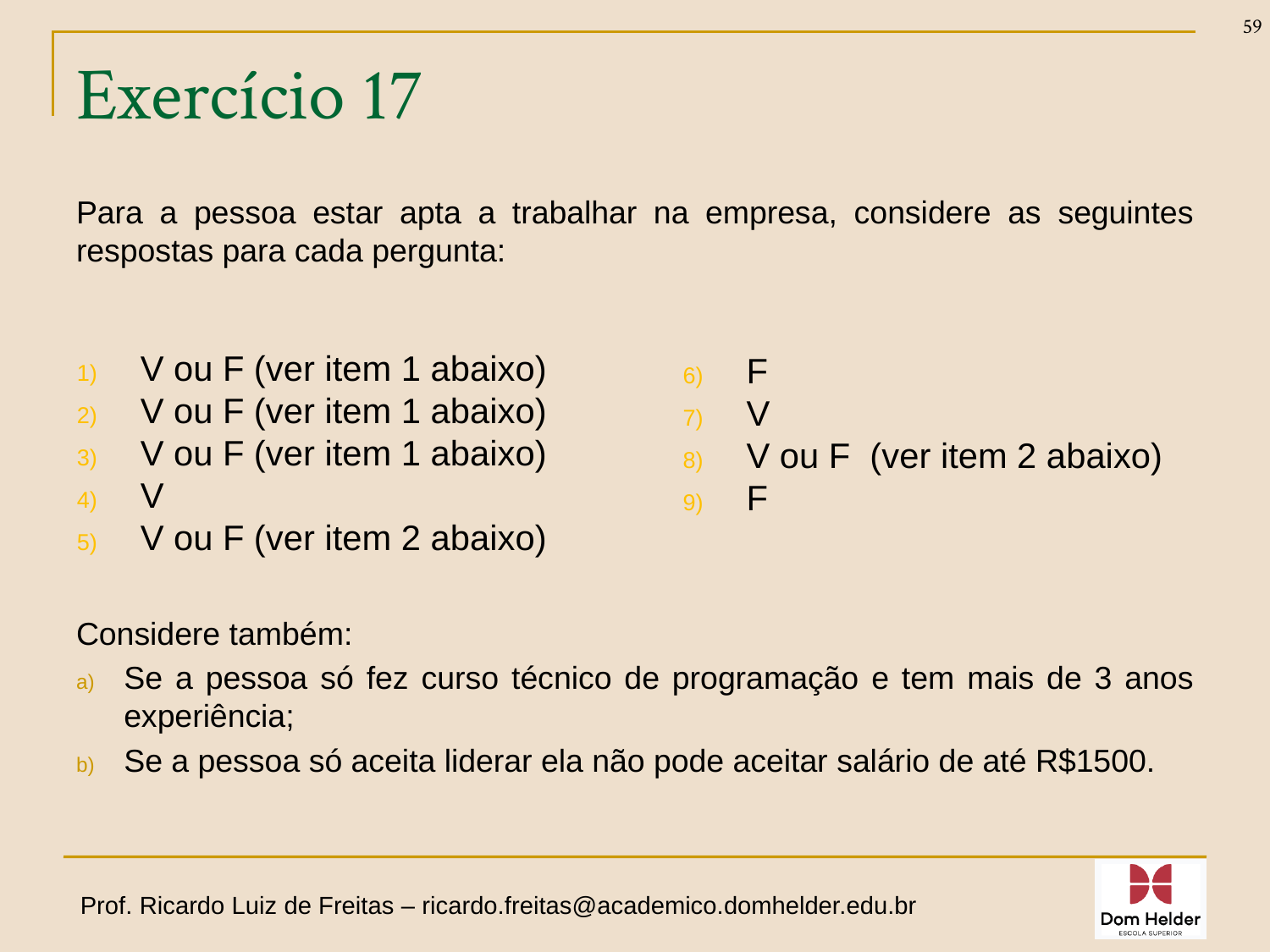

59
# Exercício 17
Para a pessoa estar apta a trabalhar na empresa, considere as seguintes respostas para cada pergunta:

Considere também:
Se a pessoa só fez curso técnico de programação e tem mais de 3 anos experiência;
Se a pessoa só aceita liderar ela não pode aceitar salário de até R$1500.
V ou F (ver item 1 abaixo)
V ou F (ver item 1 abaixo)
V ou F (ver item 1 abaixo)
V
V ou F (ver item 2 abaixo)
F
V
V ou F  (ver item 2 abaixo)
F